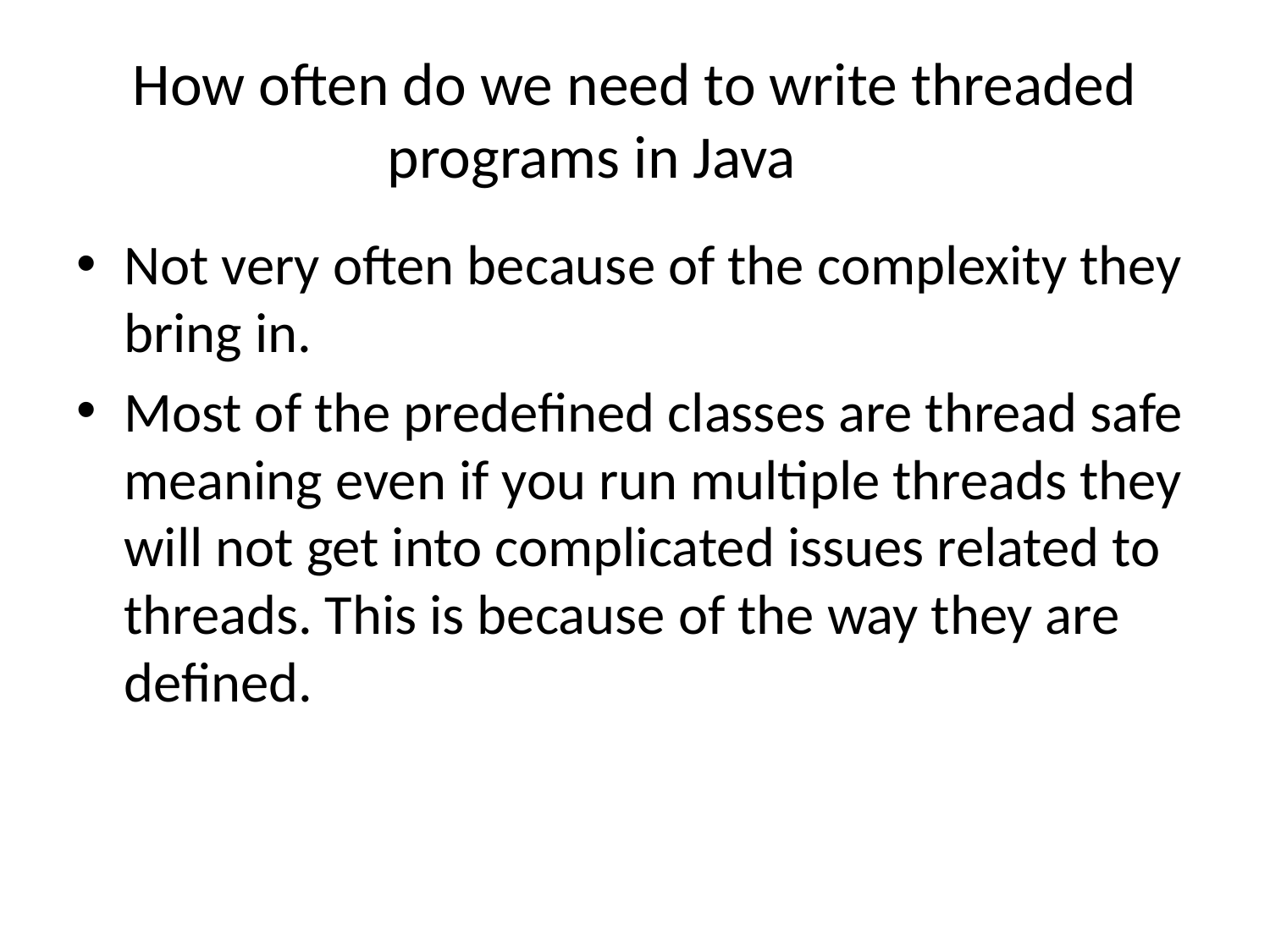

# How often do we need to write threaded programs in Java
Not very often because of the complexity they bring in.
Most of the predefined classes are thread safe meaning even if you run multiple threads they will not get into complicated issues related to threads. This is because of the way they are defined.